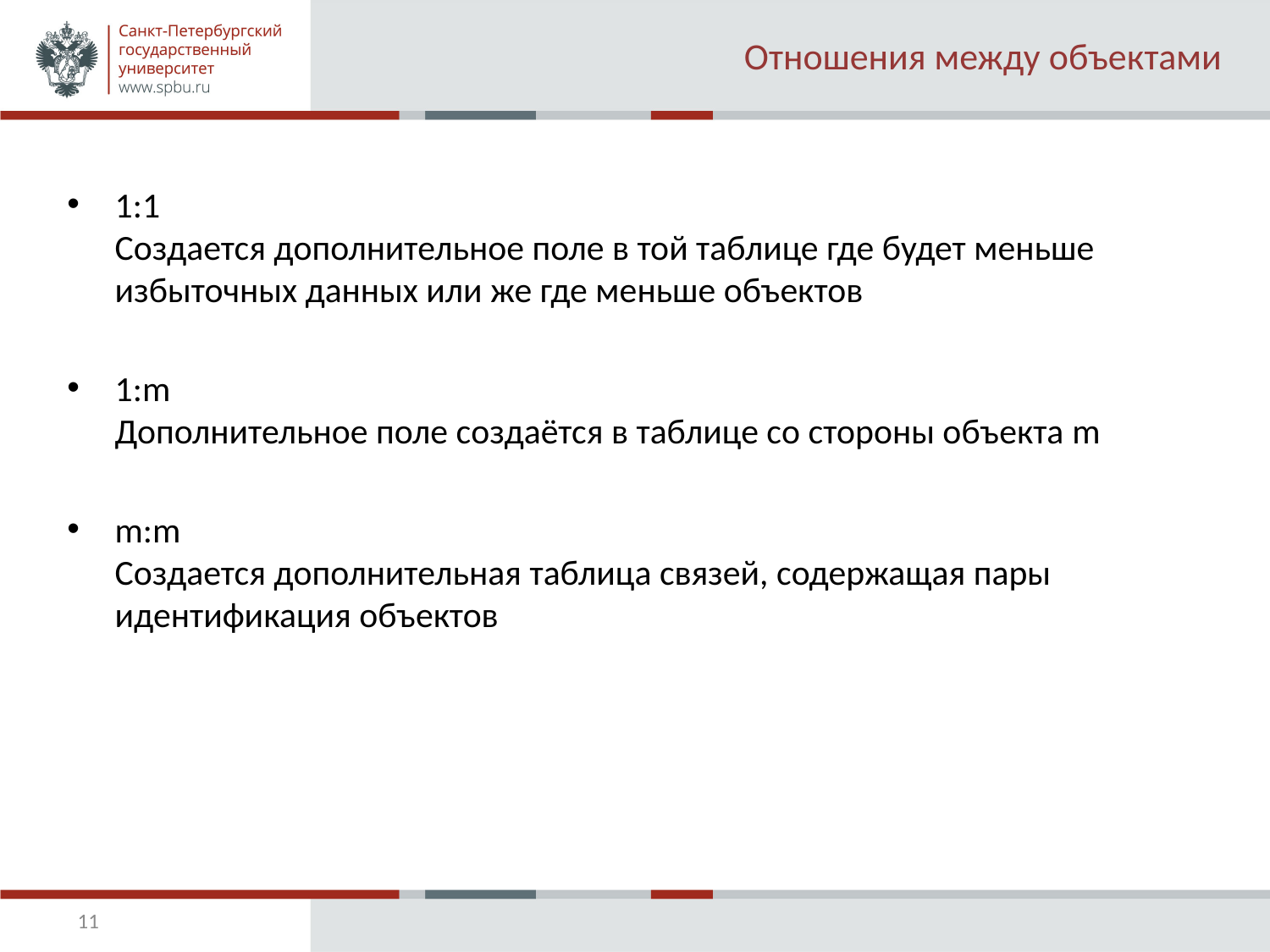

# Отношения между объектами
1:1
Создается дополнительное поле в той таблице где будет меньше избыточных данных или же где меньше объектов

1:m
Дополнительное поле создаётся в таблице со стороны объекта m

m:m
Создается дополнительная таблица связей, содержащая пары идентификация объектов
11